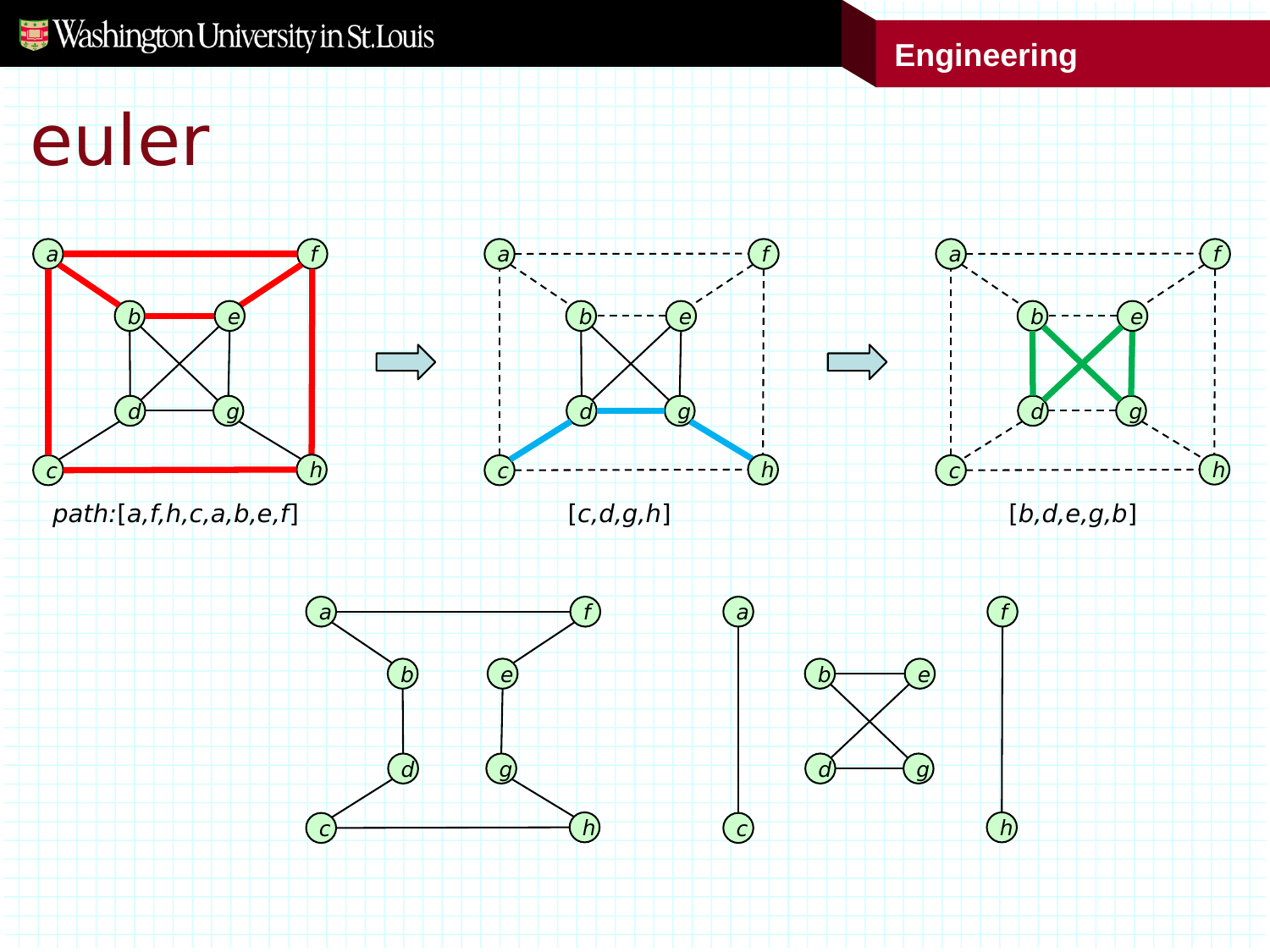

# euler
a
f
b
e
d
g
h
c
a
f
b
e
d
g
h
c
a
f
b
e
d
g
h
c

path:[a,f,h,c,a,b,e,f]
[c,d,g,h]
[b,d,e,g,b]
a
f
b
e
d
g
h
c
a
f
b
e
d
g
h
c